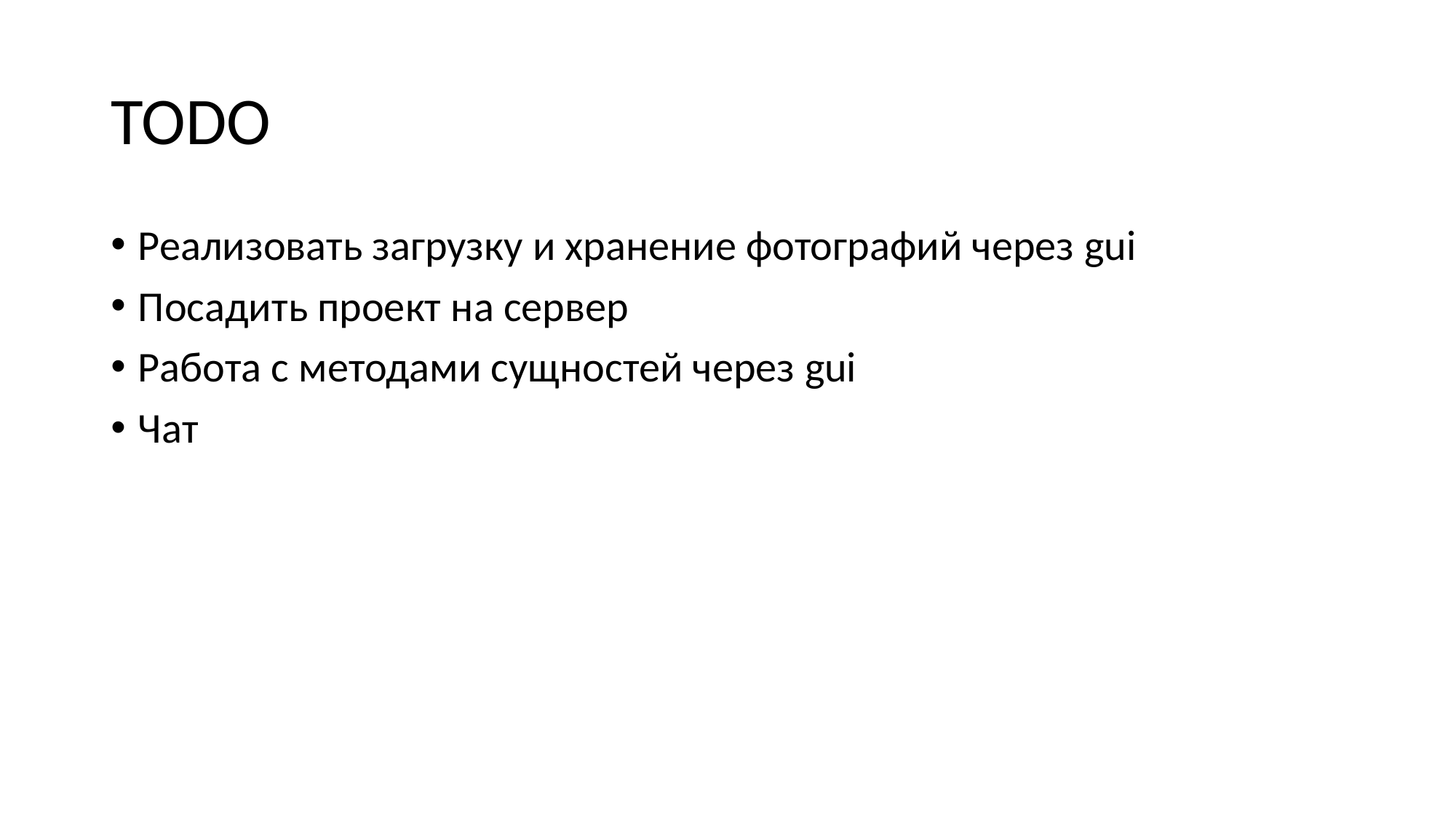

# TODO
Реализовать загрузку и хранение фотографий через gui
Посадить проект на сервер
Работа с методами сущностей через gui
Чат